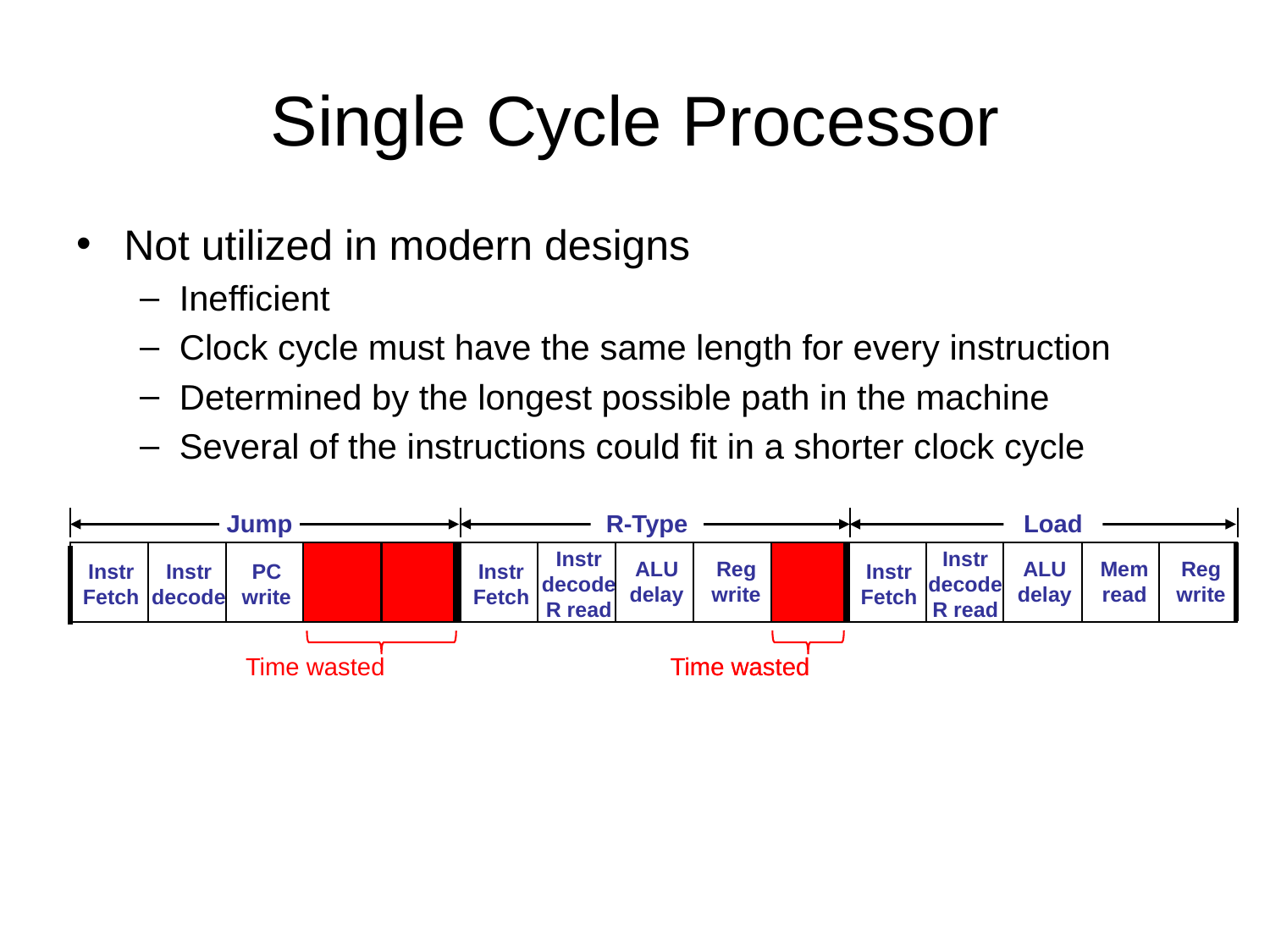

# Single Cycle Processor
Not utilized in modern designs
Inefficient
Clock cycle must have the same length for every instruction
Determined by the longest possible path in the machine
Several of the instructions could fit in a shorter clock cycle

Jump
R-Type
Load

Instr
Fetch

Instr
Fetch

Instr
Fetch

Instr decode R read
Instr decode R read
ALU delay
Reg write
ALU delay
Mem read
Reg write
PC write
Instr decode

Time wasted
Time wasted
Time wasted